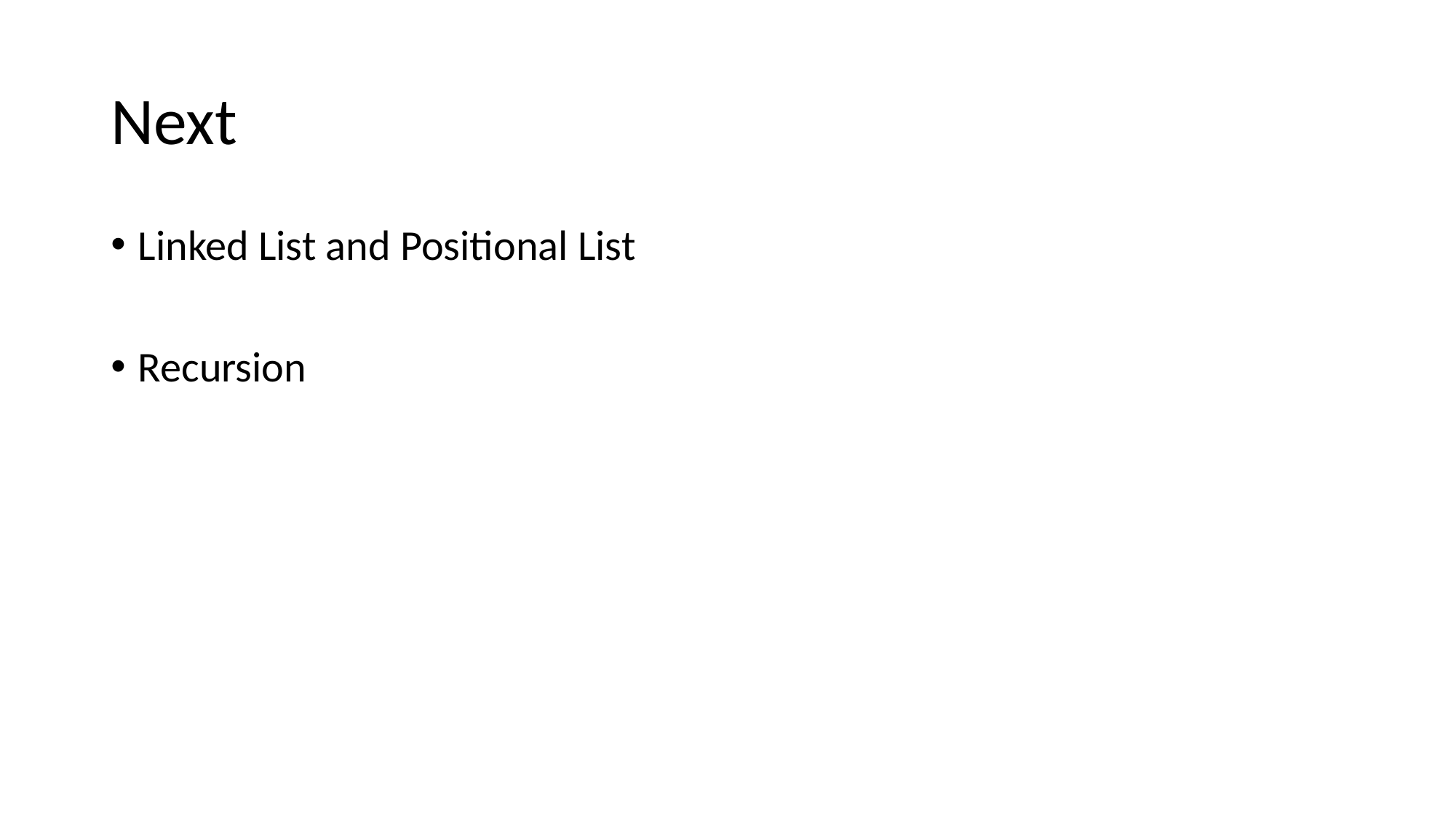

# Next
Linked List and Positional List

Recursion